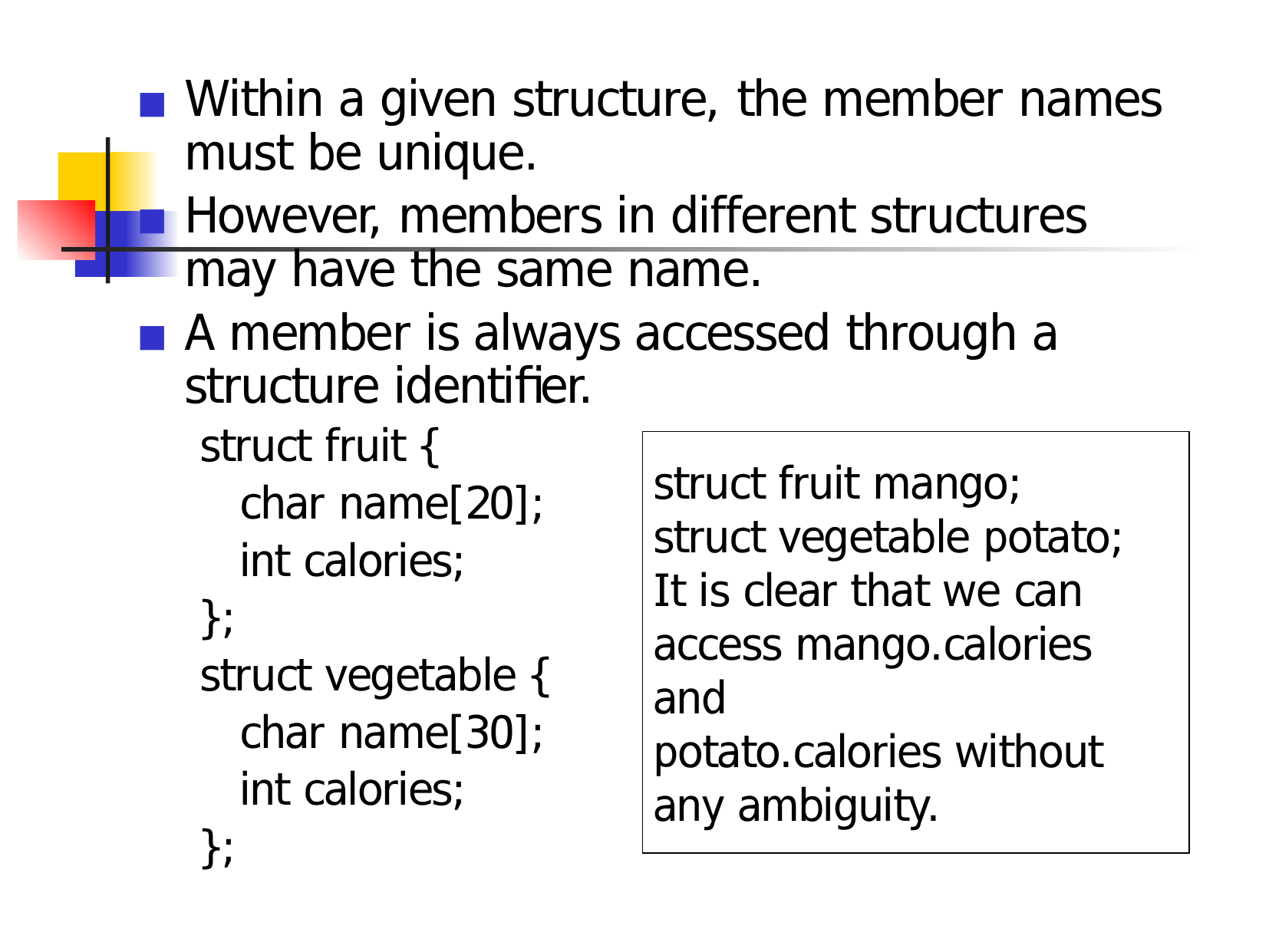

Within a given structure, the member names must be unique.
However, members in different structures may have the same name.
A member is always accessed through a structure identifier.
struct fruit {
	char name[20];
	int calories;
};
struct vegetable {
 	char name[30];
	int calories;
};
struct fruit mango;
struct vegetable potato;
It is clear that we can
access mango.calories and
potato.calories without
any ambiguity.